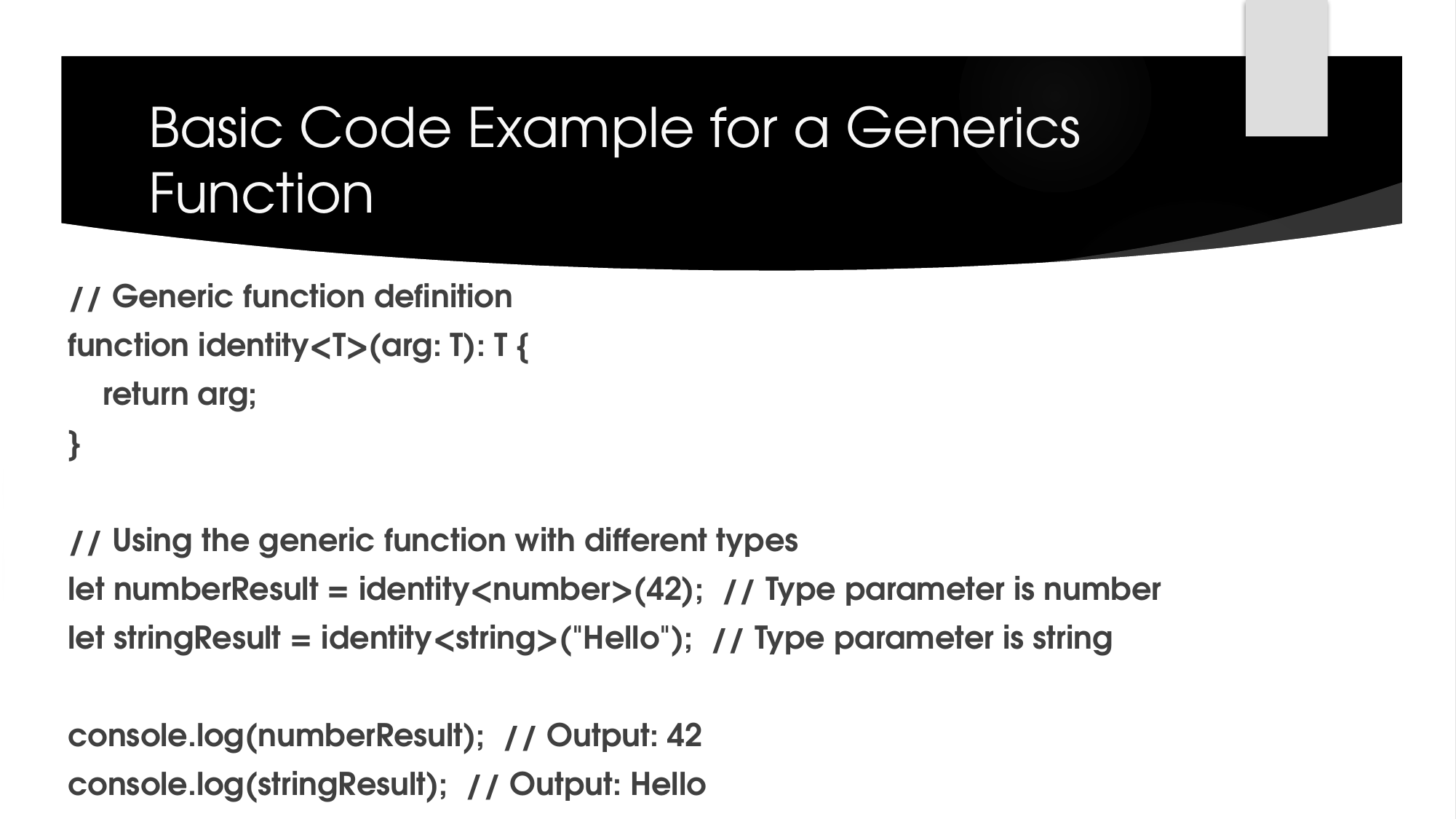

# Basic Code Example for a Generics Function
// Generic function definition
function identity<T>(arg: T): T {
    return arg;
}

// Using the generic function with different types
let numberResult = identity<number>(42);  // Type parameter is number
let stringResult = identity<string>("Hello");  // Type parameter is string

console.log(numberResult);  // Output: 42
console.log(stringResult);  // Output: Hello